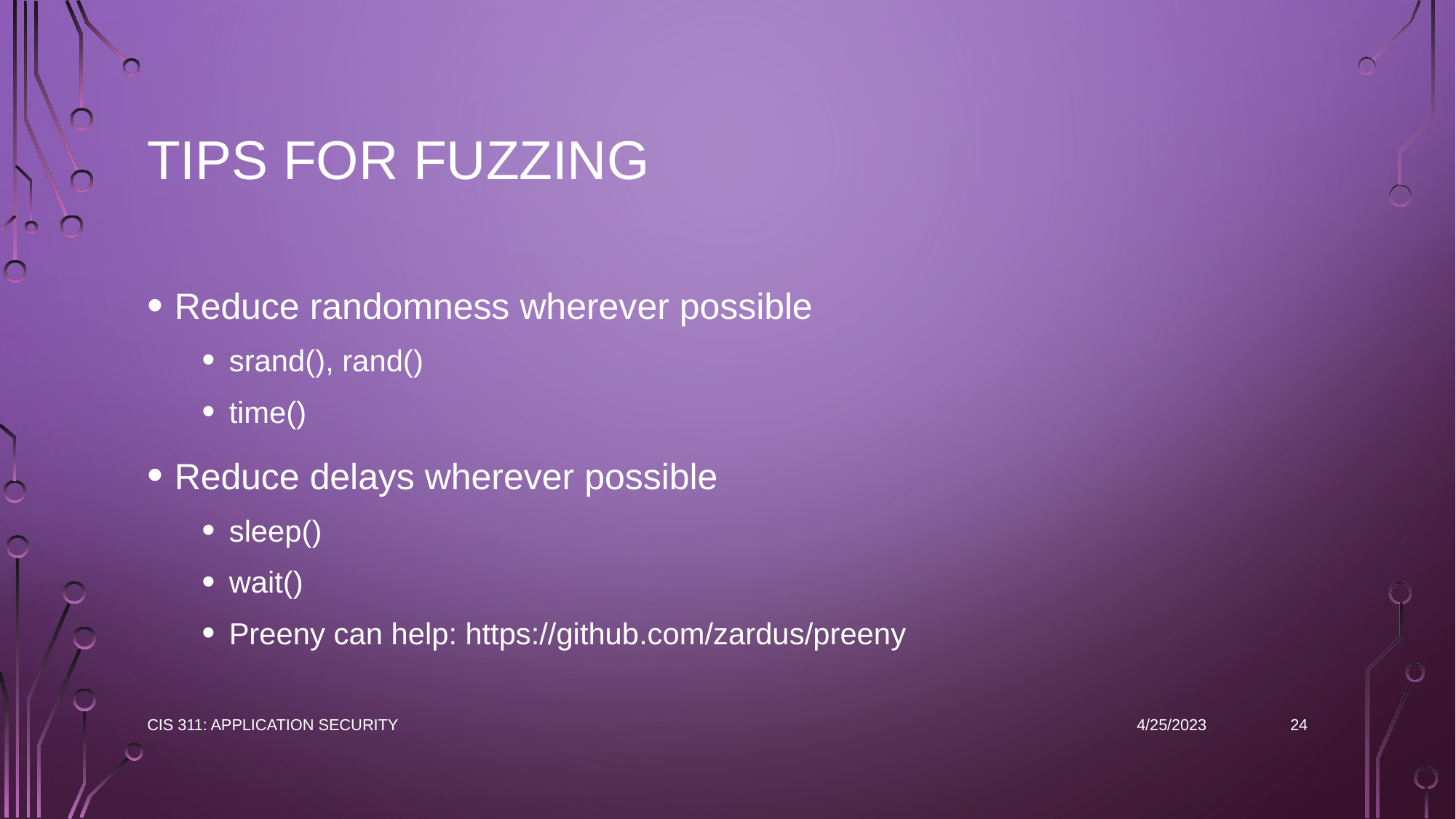

# Tips for fuzzing
Reduce randomness wherever possible
srand(), rand()
time()
Reduce delays wherever possible
sleep()
wait()
Preeny can help: https://github.com/zardus/preeny
24
CIS 311: Application Security
4/25/2023